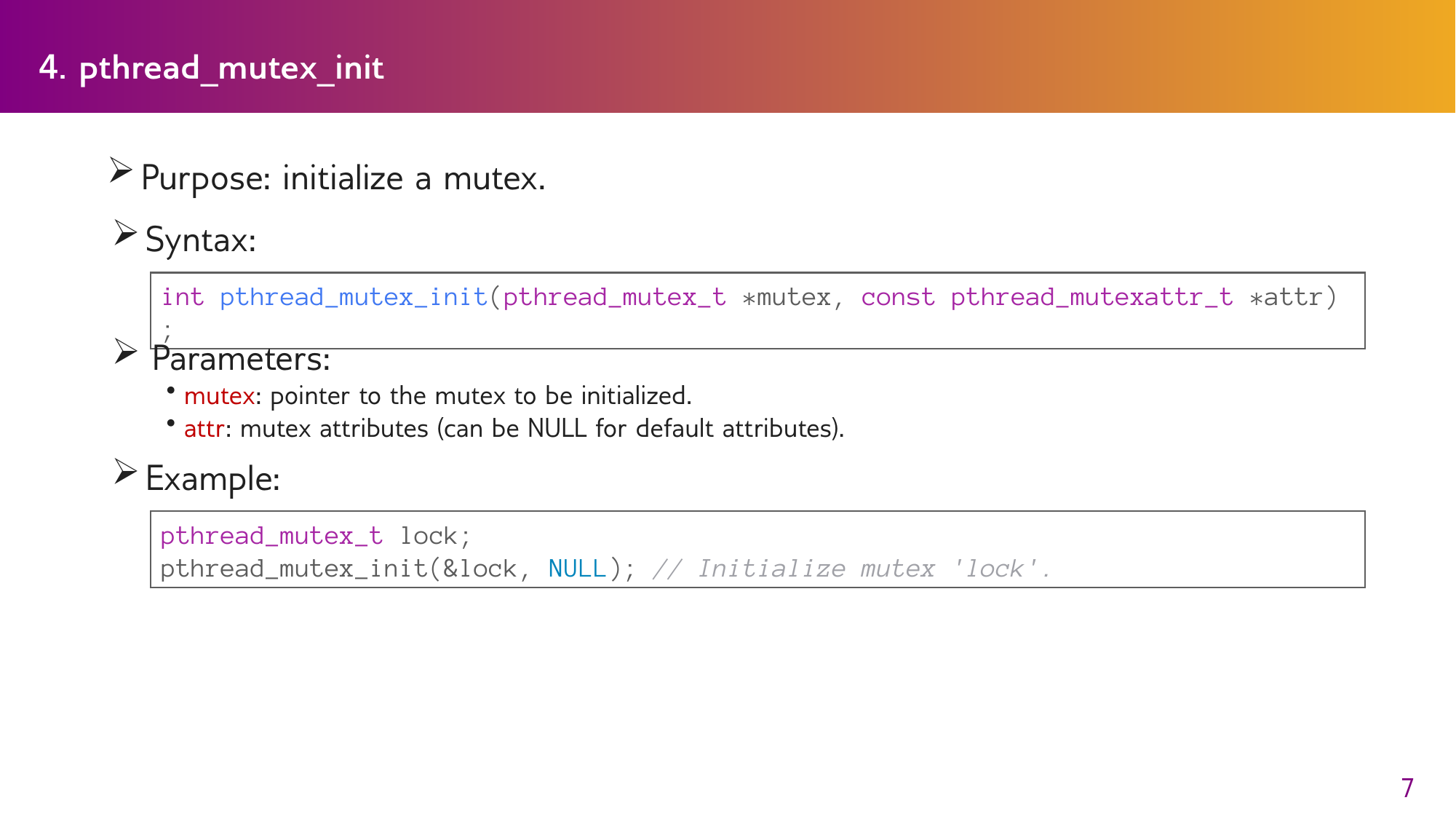

# 4. pthread_mutex_init
Purpose: initialize a mutex.
Syntax:
int pthread_mutex_init(pthread_mutex_t *mutex, const pthread_mutexattr_t *attr);
Parameters:
 mutex: pointer to the mutex to be initialized.
 attr: mutex attributes (can be NULL for default attributes).
Example:
pthread_mutex_t lock;
pthread_mutex_init(&lock, NULL); // Initialize mutex 'lock'.
7